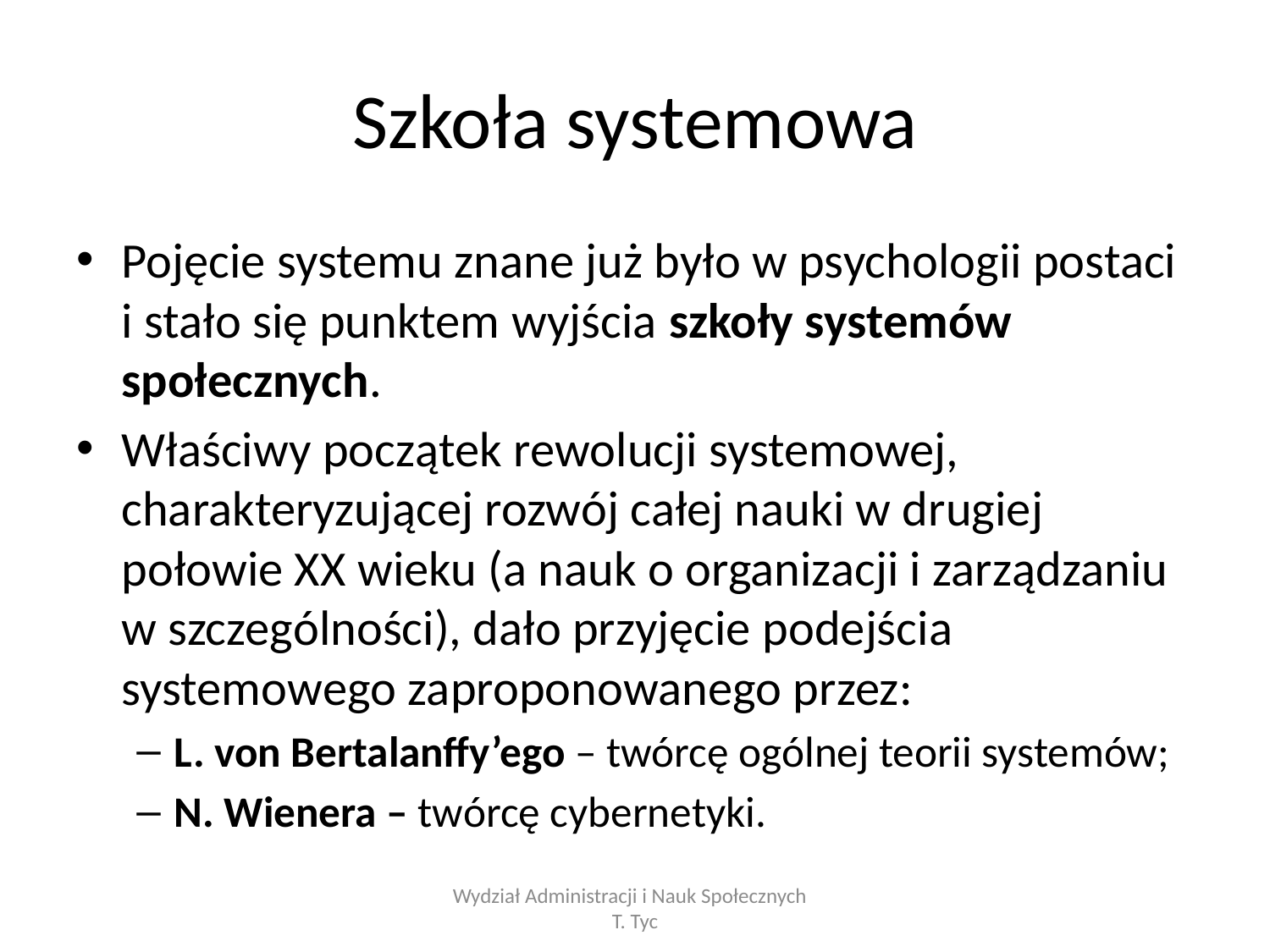

# Szkoła systemowa
Pojęcie systemu znane już było w psychologii postaci i stało się punktem wyjścia szkoły systemów społecznych.
Właściwy początek rewolucji systemowej, charakteryzującej rozwój całej nauki w drugiej połowie XX wieku (a nauk o organizacji i zarządzaniu w szczególności), dało przyjęcie podejścia systemowego zaproponowanego przez:
L. von Bertalanffy’ego – twórcę ogólnej teorii systemów;
N. Wienera – twórcę cybernetyki.
Wydział Administracji i Nauk Społecznych   T. Tyc